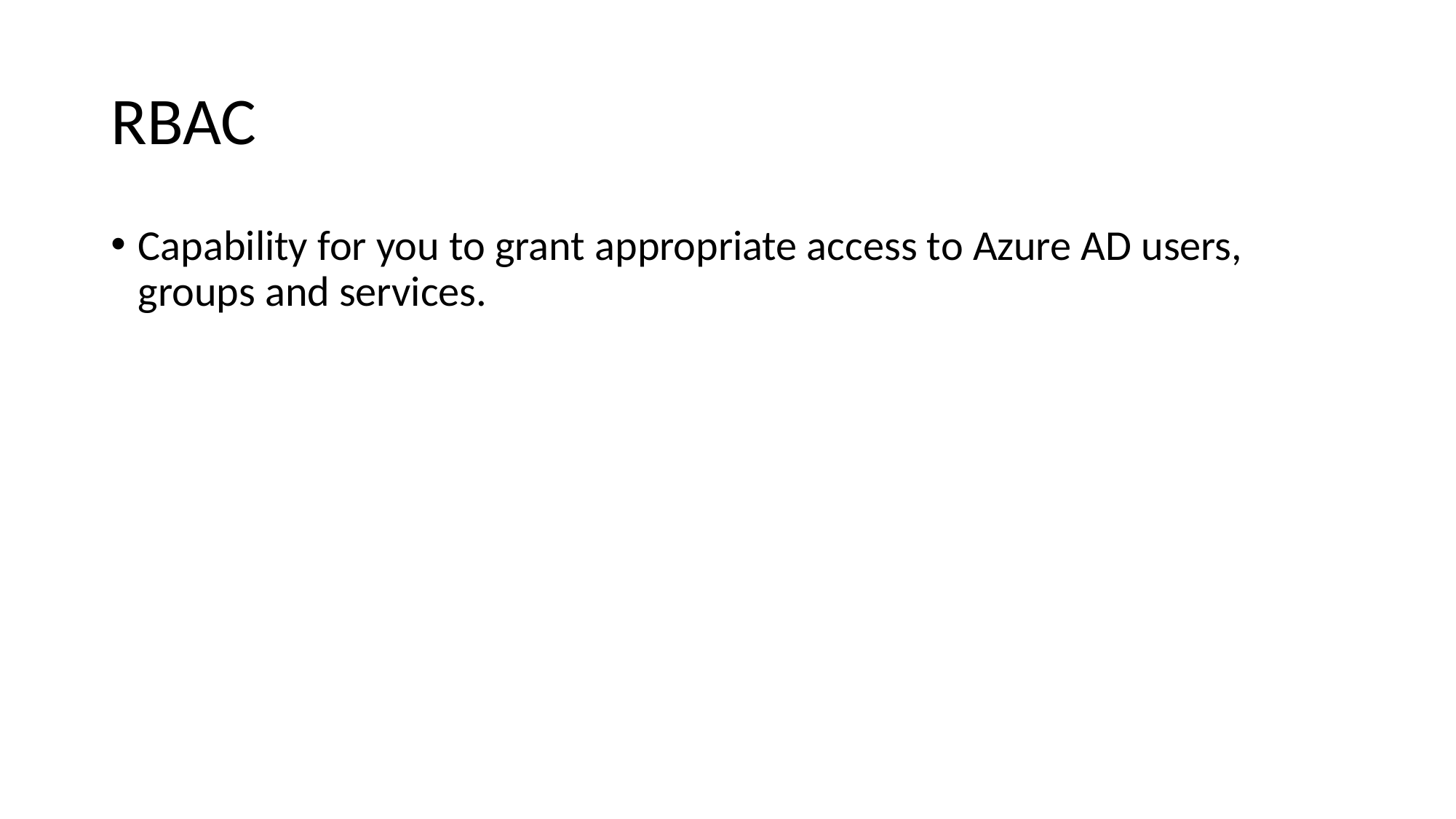

# RBAC
Capability for you to grant appropriate access to Azure AD users, groups and services.